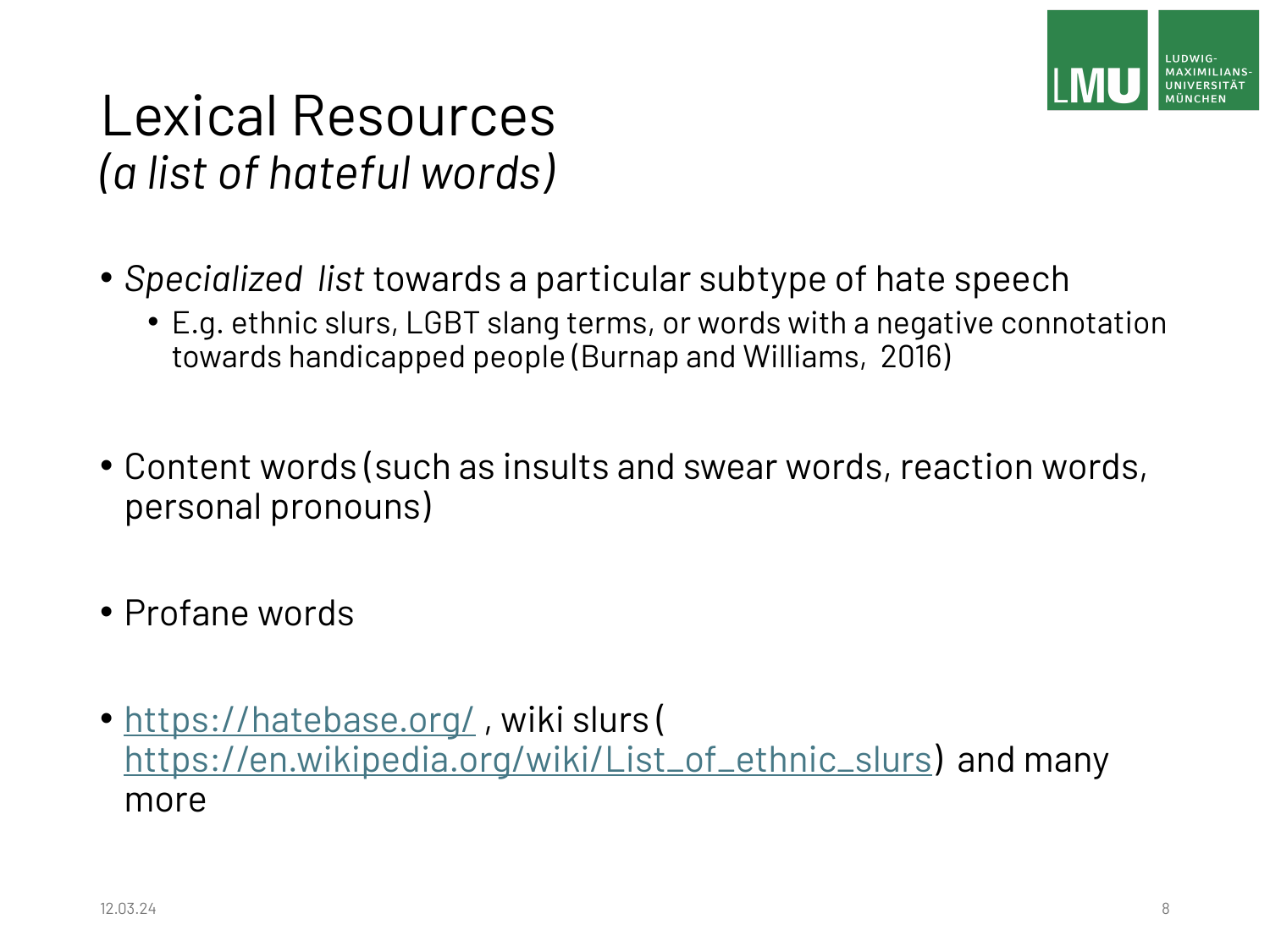

# Lexical Resources (a list of hateful words)
Specialized  list towards a particular subtype of hate speech
E.g. ethnic slurs, LGBT slang terms, or words with a negative connotation towards handicapped people (Burnap and Williams,  2016)

Content words (such as insults and swear words, reaction words, personal pronouns)

Profane words

https://hatebase.org/ , wiki slurs (https://en.wikipedia.org/wiki/List_of_ethnic_slurs)  and many more

12.03.24
8